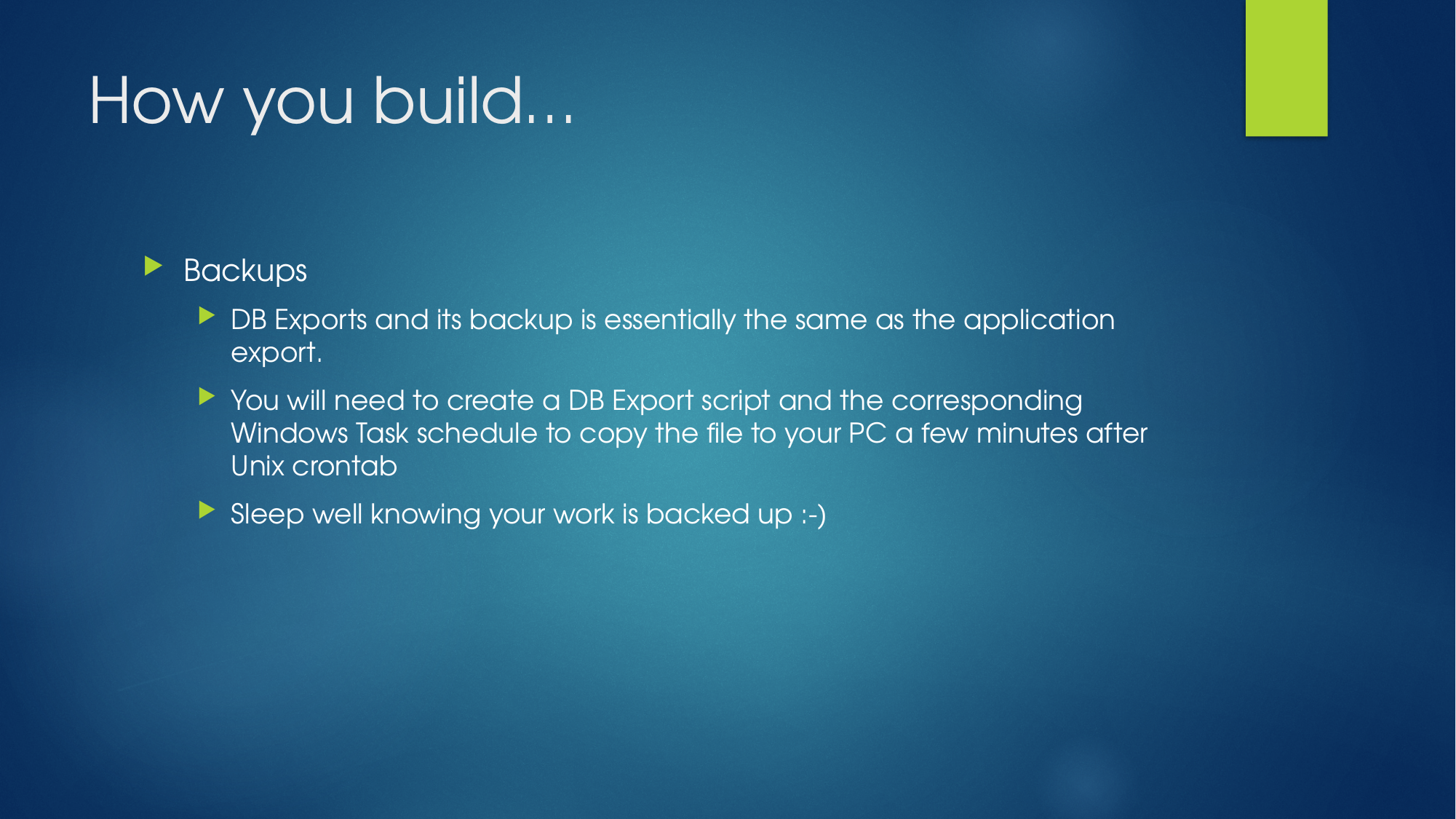

# How you build…
Backups
DB Exports and its backup is essentially the same as the application export.
You will need to create a DB Export script and the corresponding Windows Task schedule to copy the file to your PC a few minutes after Unix crontab
Sleep well knowing your work is backed up :-)